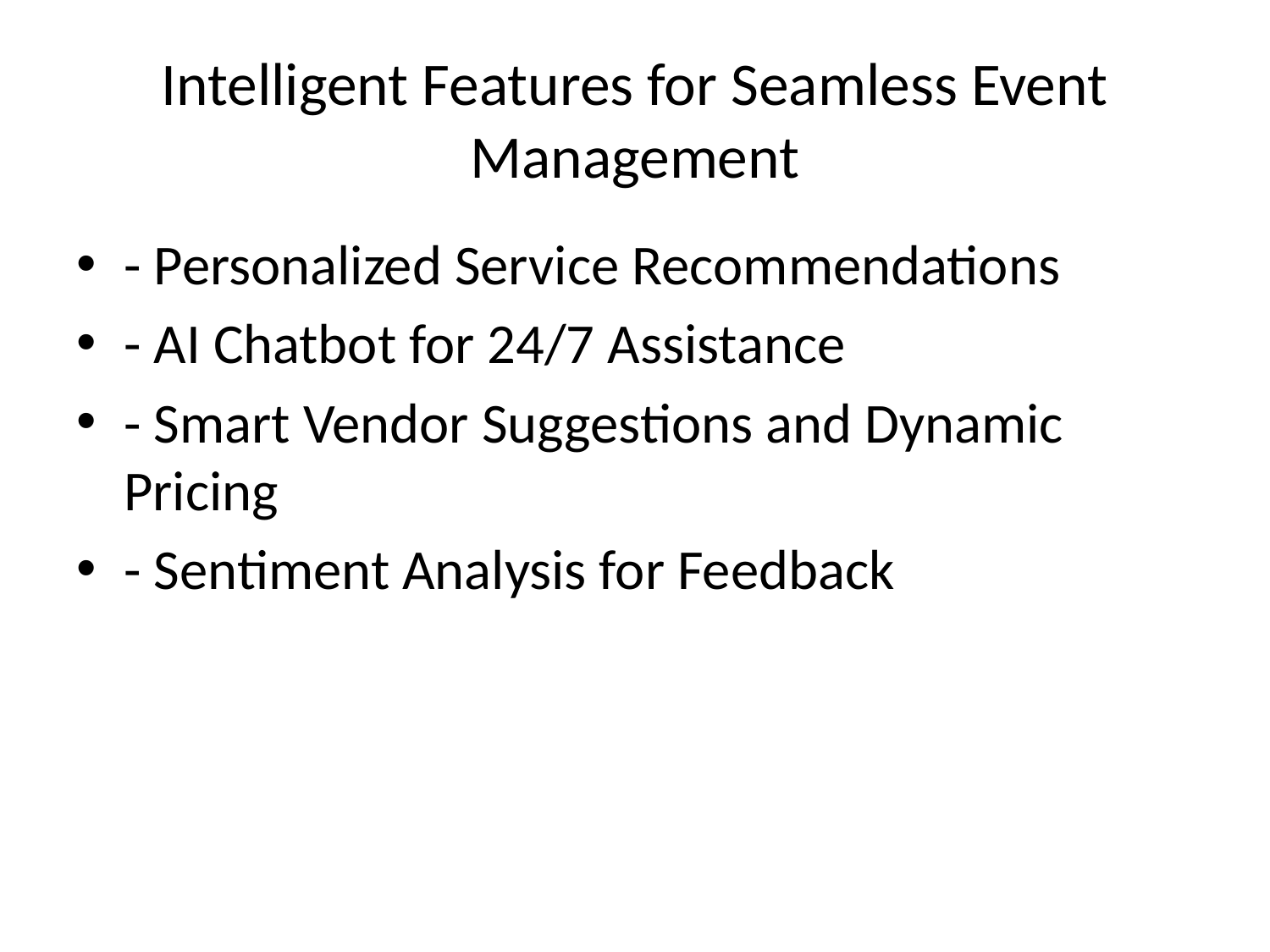

# Intelligent Features for Seamless Event Management
- Personalized Service Recommendations
- AI Chatbot for 24/7 Assistance
- Smart Vendor Suggestions and Dynamic Pricing
- Sentiment Analysis for Feedback